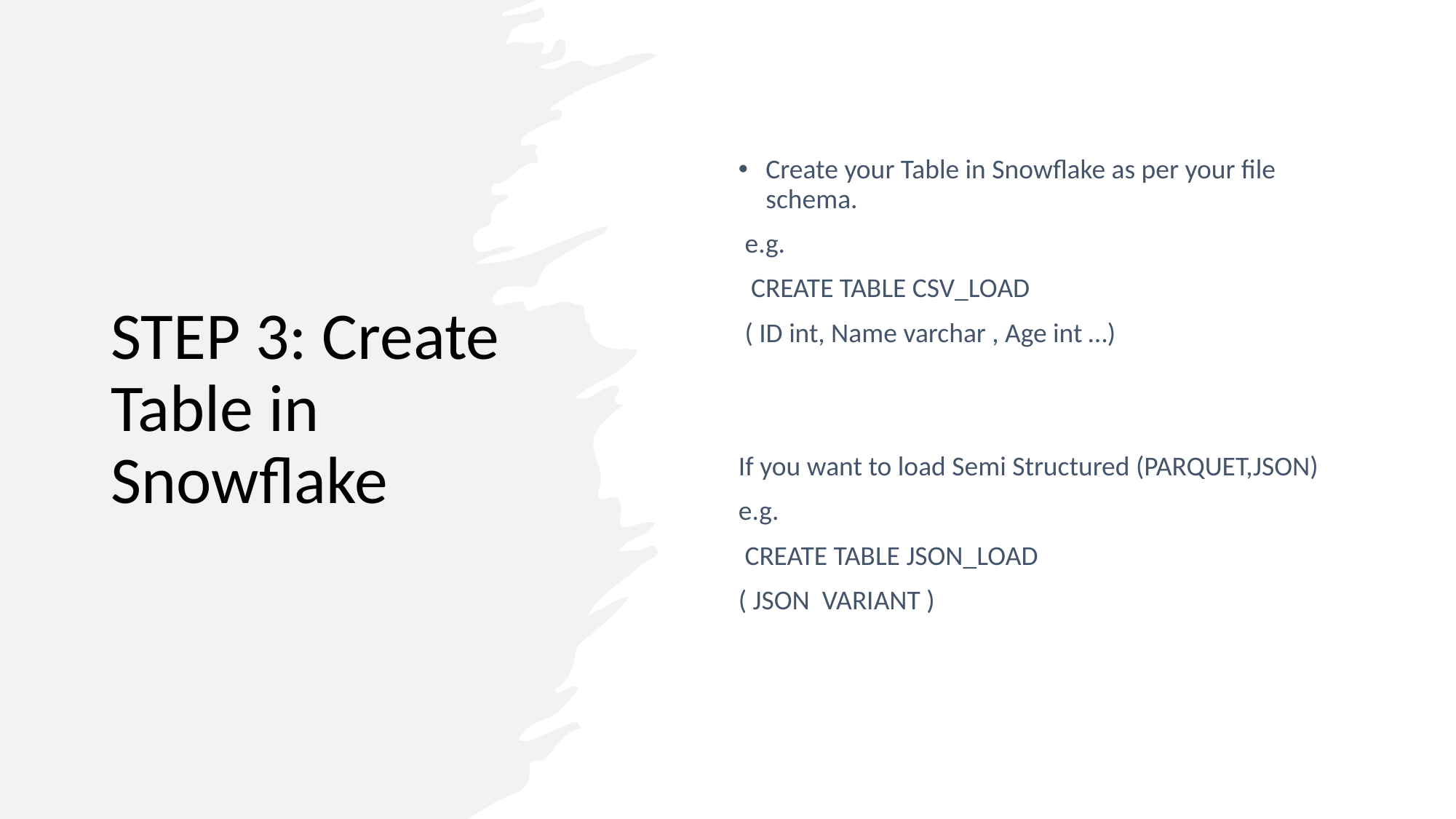

# STEP 3: Create Table in Snowflake
Create your Table in Snowflake as per your file schema.
 e.g.
  CREATE TABLE CSV_LOAD
 ( ID int, Name varchar , Age int …)

If you want to load Semi Structured (PARQUET,JSON)
e.g.
 CREATE TABLE JSON_LOAD
( JSON  VARIANT )